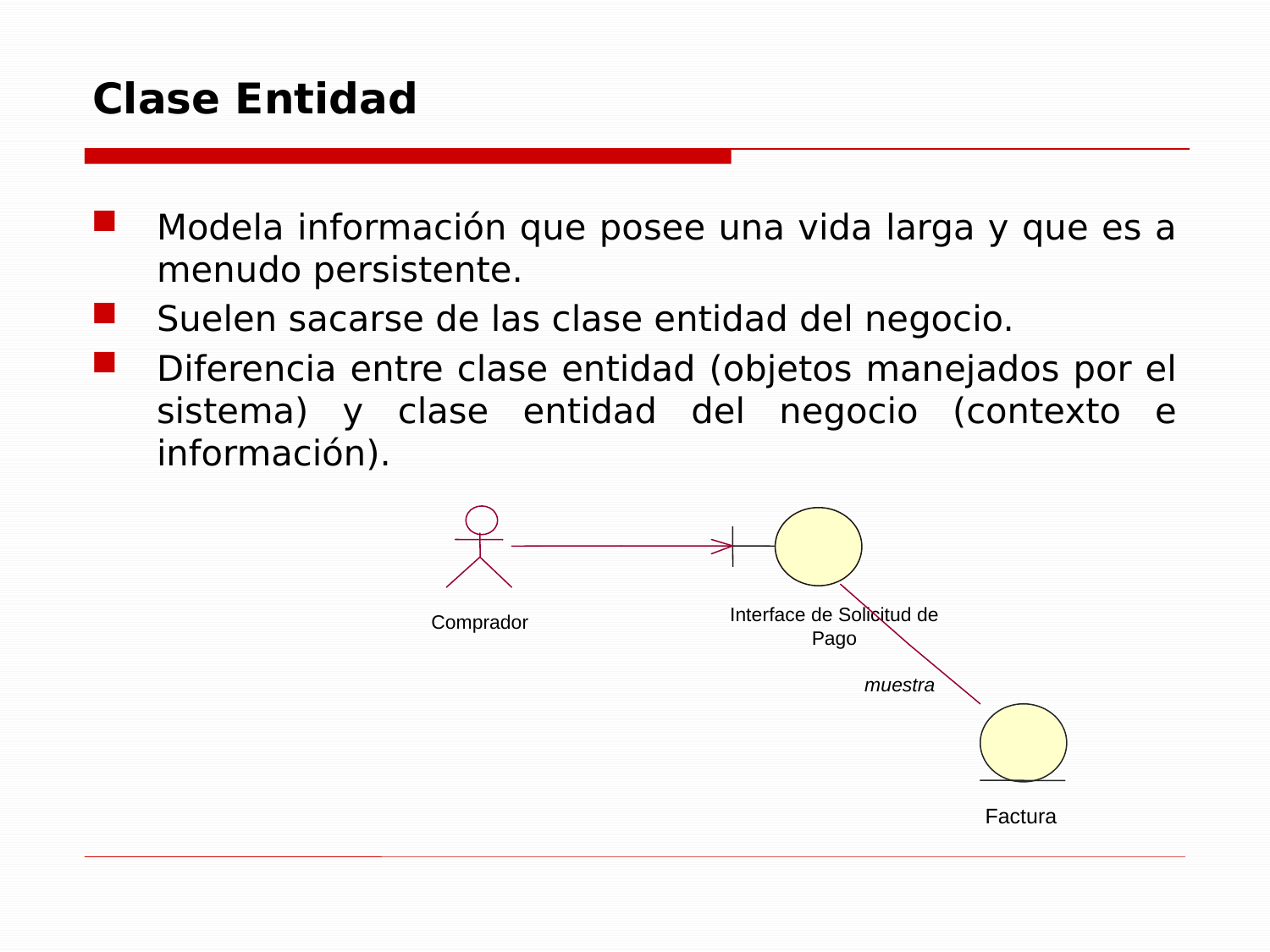

# Clase Entidad
Modela información que posee una vida larga y que es a menudo persistente.
Suelen sacarse de las clase entidad del negocio.
Diferencia entre clase entidad (objetos manejados por el sistema) y clase entidad del negocio (contexto e información).

Interface de Solicitud de Pago
Comprador
muestra

Factura